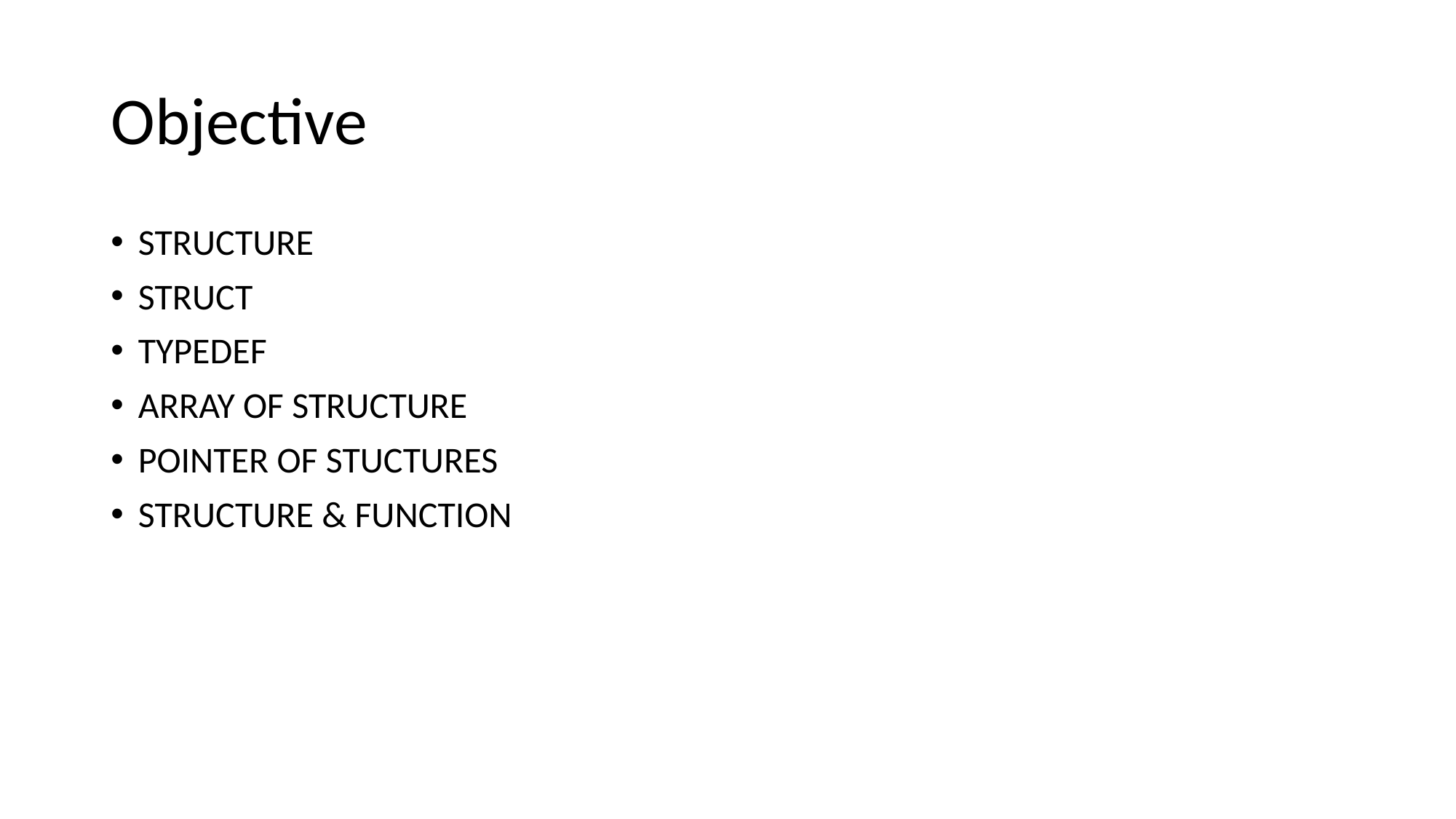

# Objective
STRUCTURE
STRUCT
TYPEDEF
ARRAY OF STRUCTURE
POINTER OF STUCTURES
STRUCTURE & FUNCTION